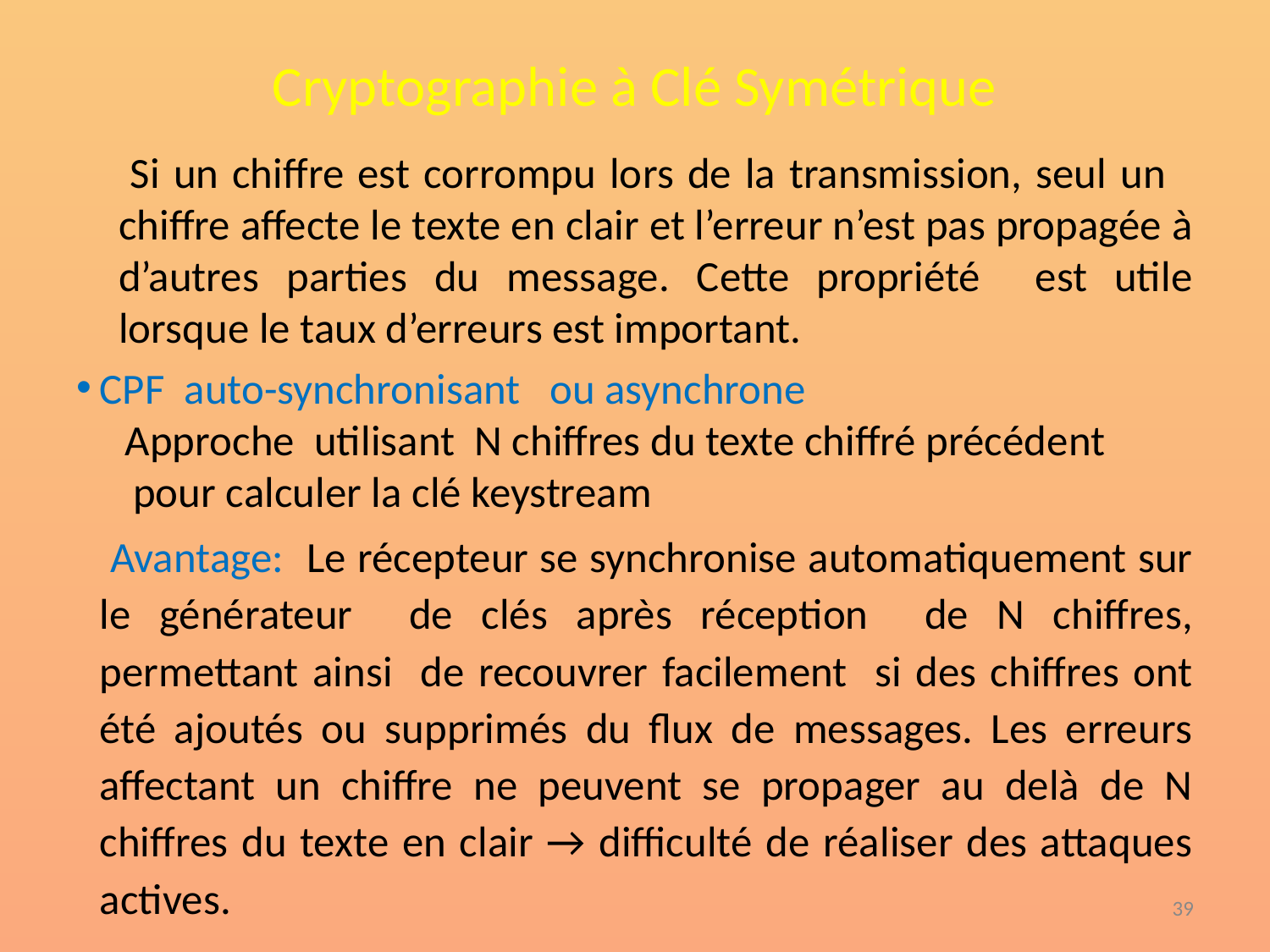

# Cryptographie à Clé Symétrique
    Si un chiffre est corrompu lors de la transmission, seul un   chiffre affecte le texte en clair et l’erreur n’est pas propagée à d’autres parties du message. Cette propriété  est utile lorsque le taux d’erreurs est important.
CPF  auto-synchronisant   ou asynchrone
     Approche  utilisant  N chiffres du texte chiffré précédent  pour calculer la clé keystream
   Avantage:  Le récepteur se synchronise automatiquement sur le générateur  de clés après réception  de N chiffres, permettant ainsi  de recouvrer facilement  si des chiffres ont été ajoutés ou supprimés du flux de messages. Les erreurs affectant un chiffre ne peuvent se propager au delà de N chiffres du texte en clair → difficulté de réaliser des attaques actives.

39